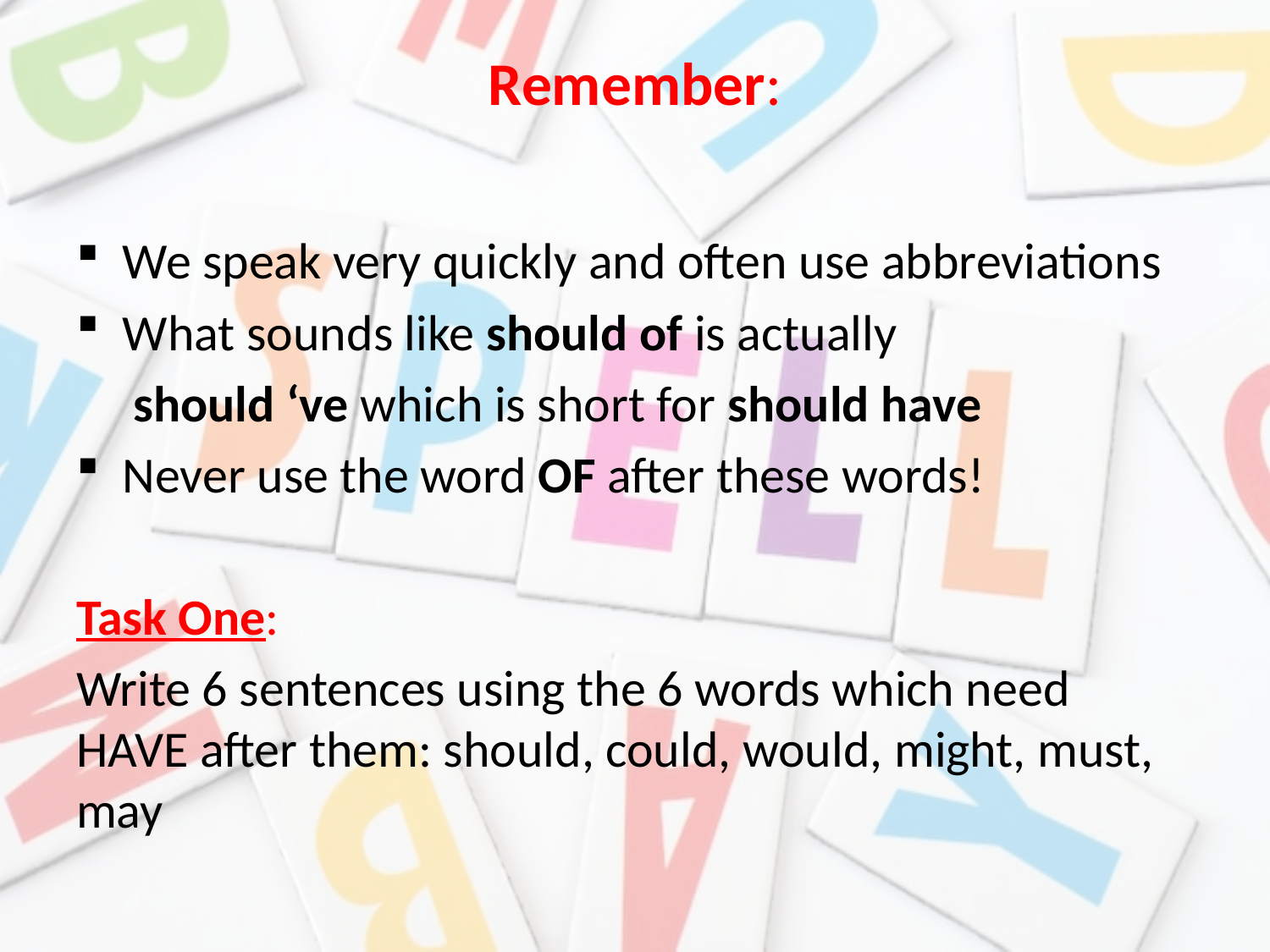

# Remember:
We speak very quickly and often use abbreviations
What sounds like should of is actually
     should ‘ve which is short for should have
Never use the word OF after these words!

Task One:
Write 6 sentences using the 6 words which need HAVE after them: should, could, would, might, must, may